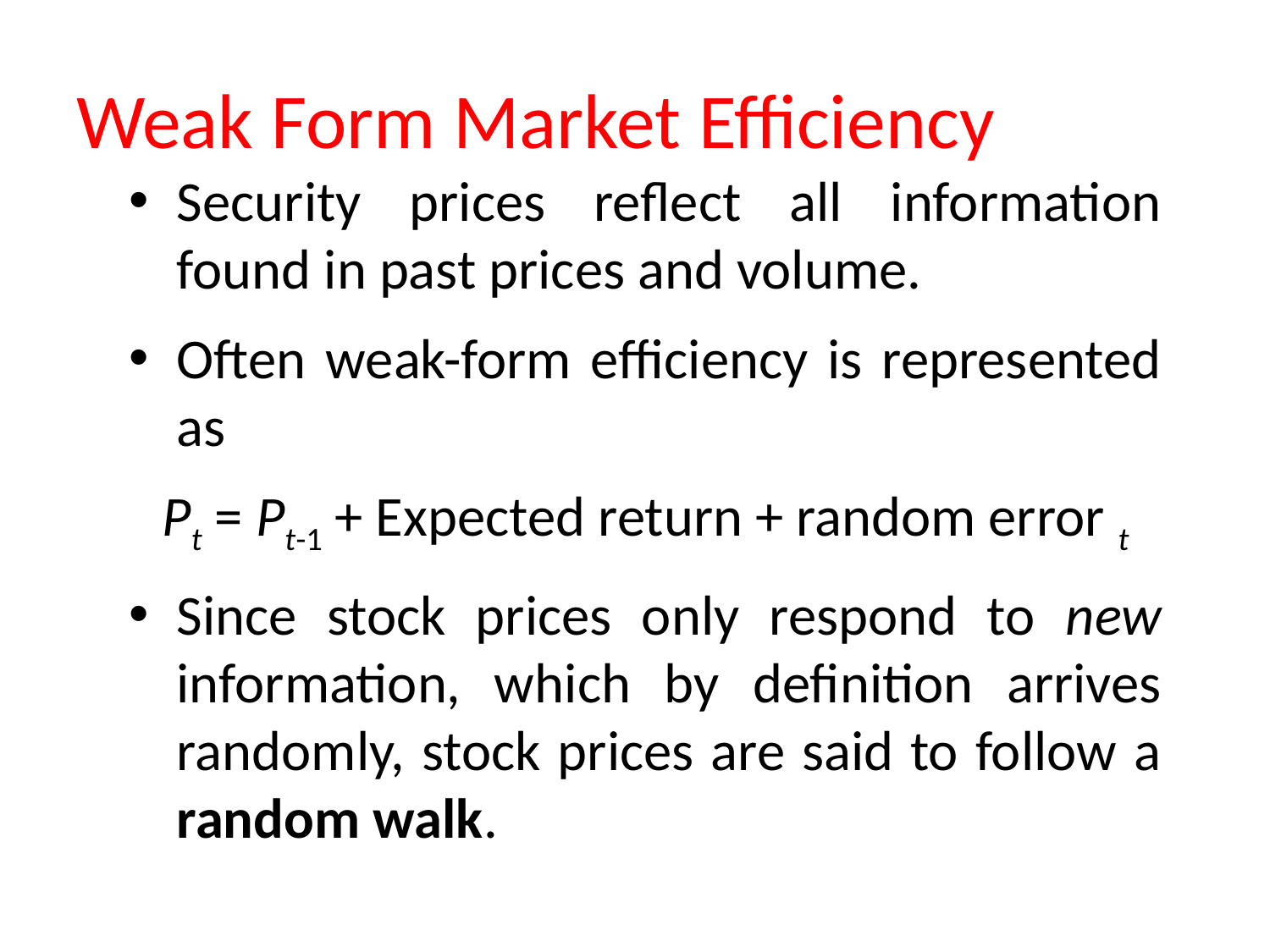

# Weak Form Market Efficiency
Security prices reflect all information found in past prices and volume.
Often weak-form efficiency is represented as
Pt = Pt-1 + Expected return + random error t
Since stock prices only respond to new information, which by definition arrives randomly, stock prices are said to follow a random walk.